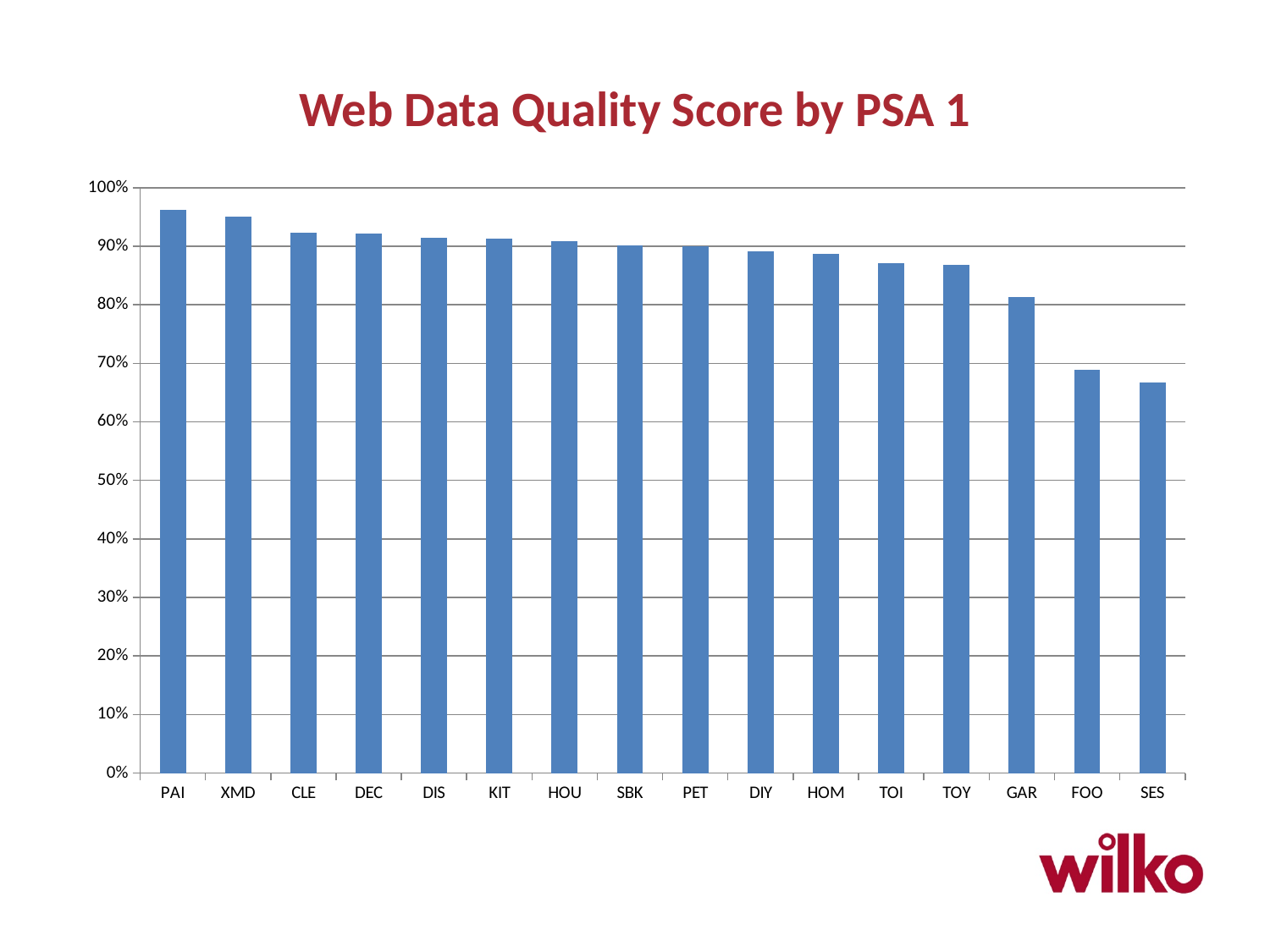

# Web Data Quality Score by PSA 1

### Chart

| Category | Total |
|---|---|
| PAI | 0.9623282442748109 |
| XMD | 0.9499999999999998 |
| CLE | 0.9229803449659093 |
| DEC | 0.9219454619454642 |
| DIS | 0.9147731481481483 |
| KIT | 0.9124263120057539 |
| HOU | 0.9089546056991378 |
| SBK | 0.9014602668213492 |
| PET | 0.8993576633756465 |
| DIY | 0.890842483108121 |
| HOM | 0.8874460867117233 |
| TOI | 0.8718199538765492 |
| TOY | 0.8678749999999961 |
| GAR | 0.8130456026058643 |
| FOO | 0.6889705882352942 |
| SES | 0.6668152064451159 |